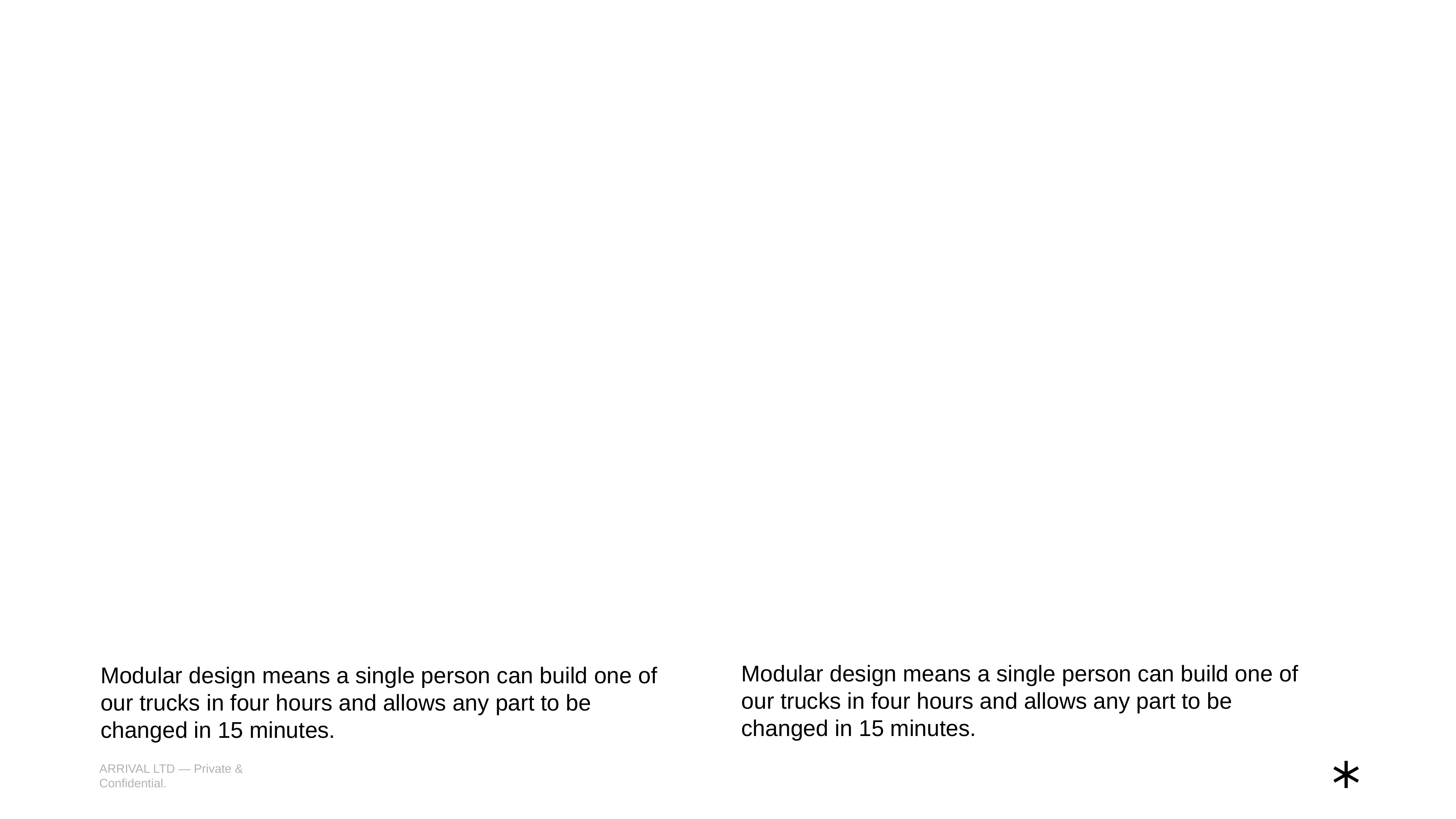

18
Modular design means a single person can build one of
our trucks in four hours and allows any part to be
changed in 15 minutes.
Modular design means a single person can build one of
our trucks in four hours and allows any part to be
changed in 15 minutes.
ARRIVAL LTD — Private & Confidential.